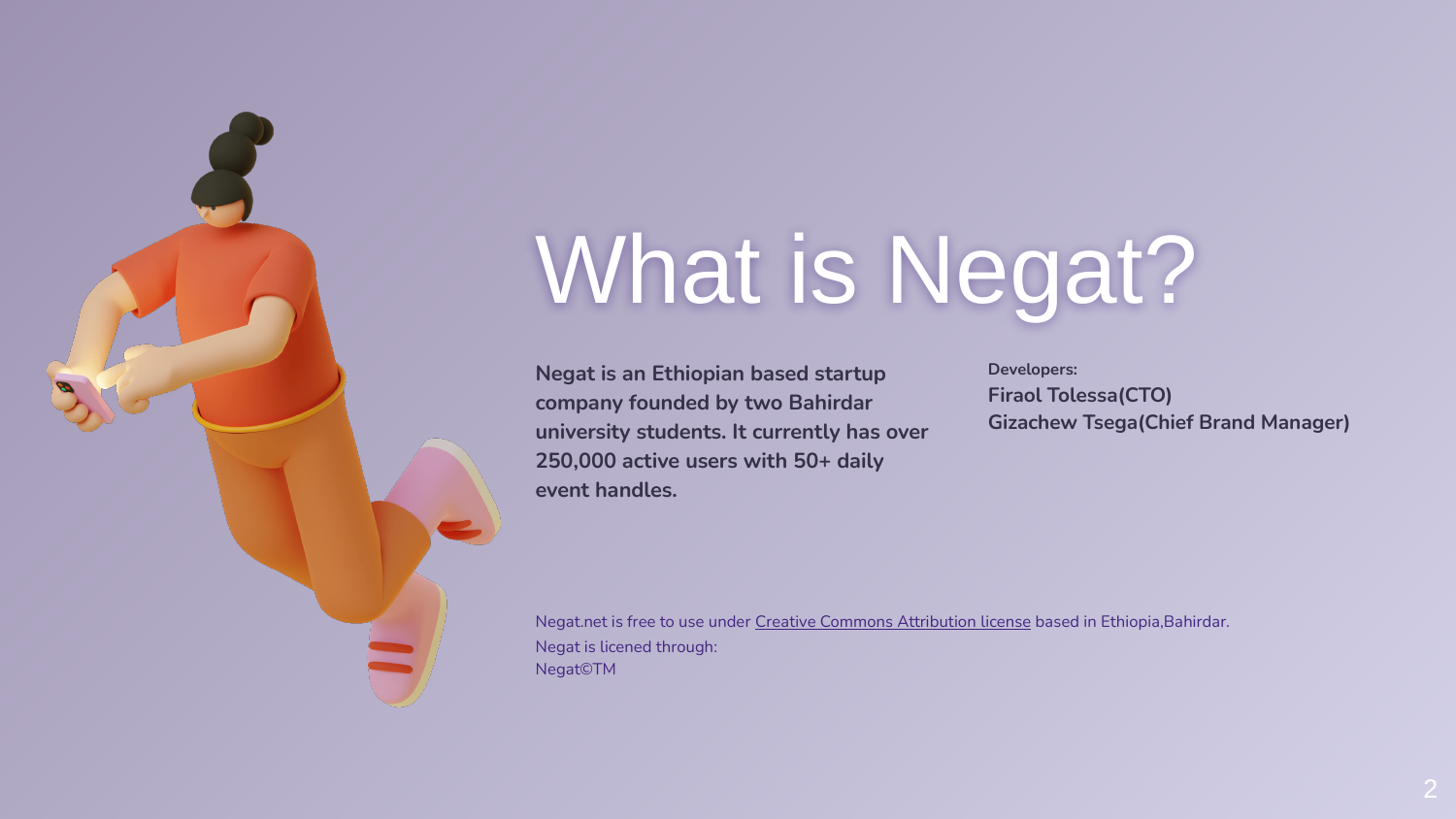

# What is Negat?
Negat is an Ethiopian based startup company founded by two Bahirdar university students. It currently has over 250,000 active users with 50+ daily event handles.

Developers:
Firaol Tolessa(CTO)
Gizachew Tsega(Chief Brand Manager)
Negat.net is free to use under Creative Commons Attribution license based in Ethiopia,Bahirdar.
Negat is licened through:
Negat©TM

2